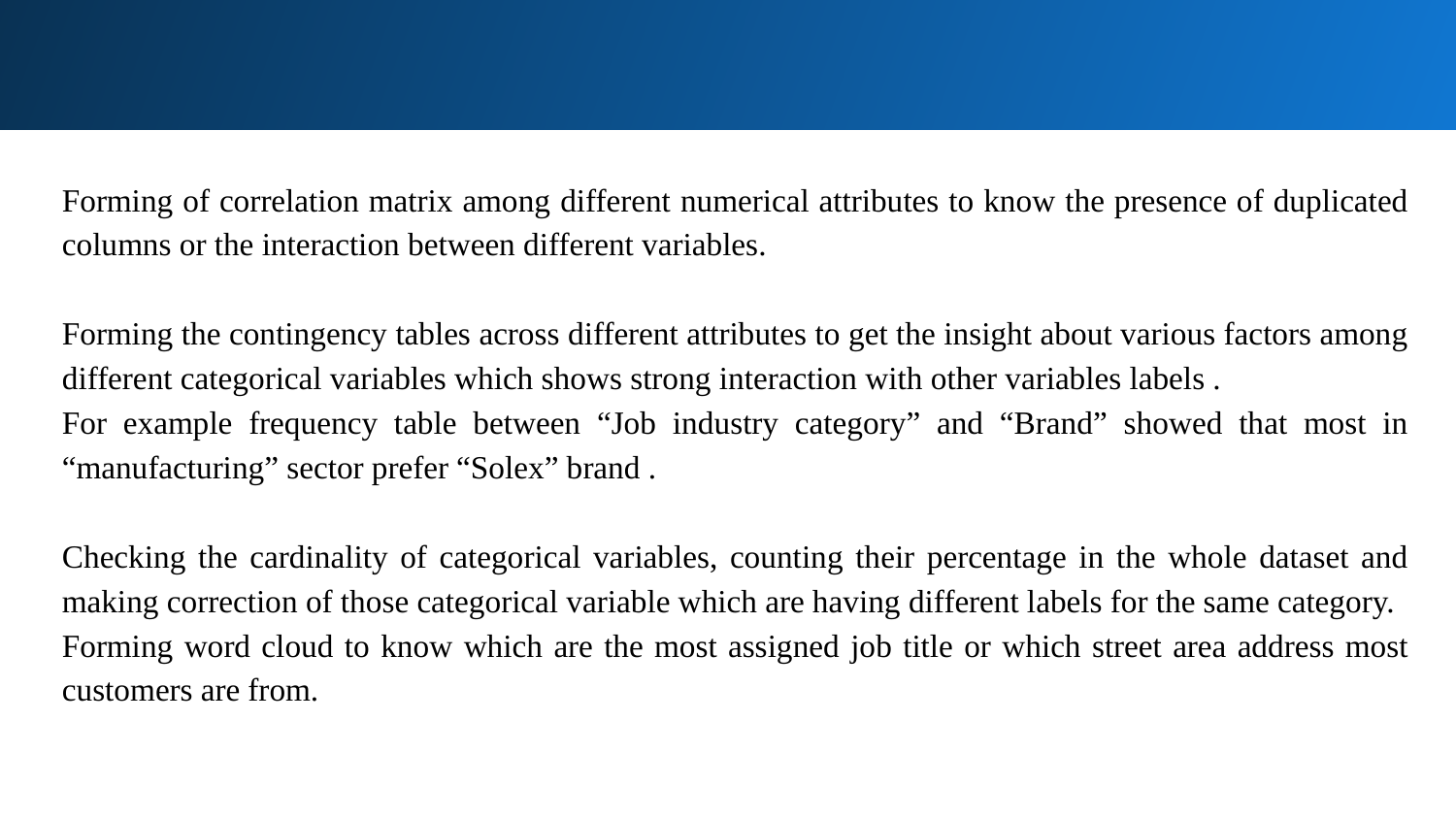

Forming of correlation matrix among different numerical attributes to know the presence of duplicated columns or the interaction between different variables.

Forming the contingency tables across different attributes to get the insight about various factors among different categorical variables which shows strong interaction with other variables labels .
For example frequency table between “Job industry category” and “Brand” showed that most in “manufacturing” sector prefer “Solex” brand .

Checking the cardinality of categorical variables, counting their percentage in the whole dataset and making correction of those categorical variable which are having different labels for the same category.
Forming word cloud to know which are the most assigned job title or which street area address most customers are from.